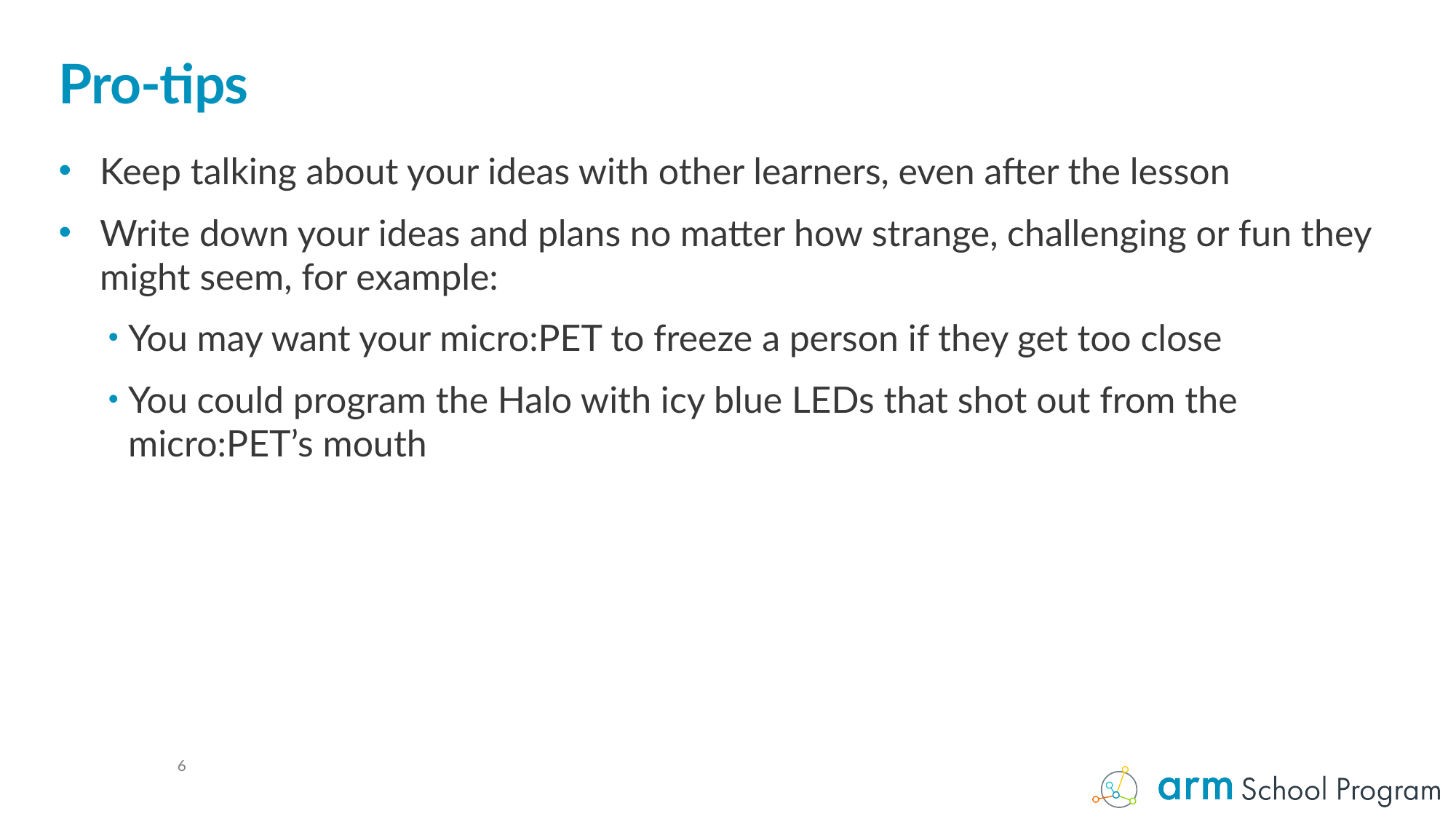

# Pro-tips
Keep talking about your ideas with other learners, even after the lesson
Write down your ideas and plans no matter how strange, challenging or fun they might seem, for example:
You may want your micro:PET to freeze a person if they get too close
You could program the Halo with icy blue LEDs that shot out from the micro:PET’s mouth